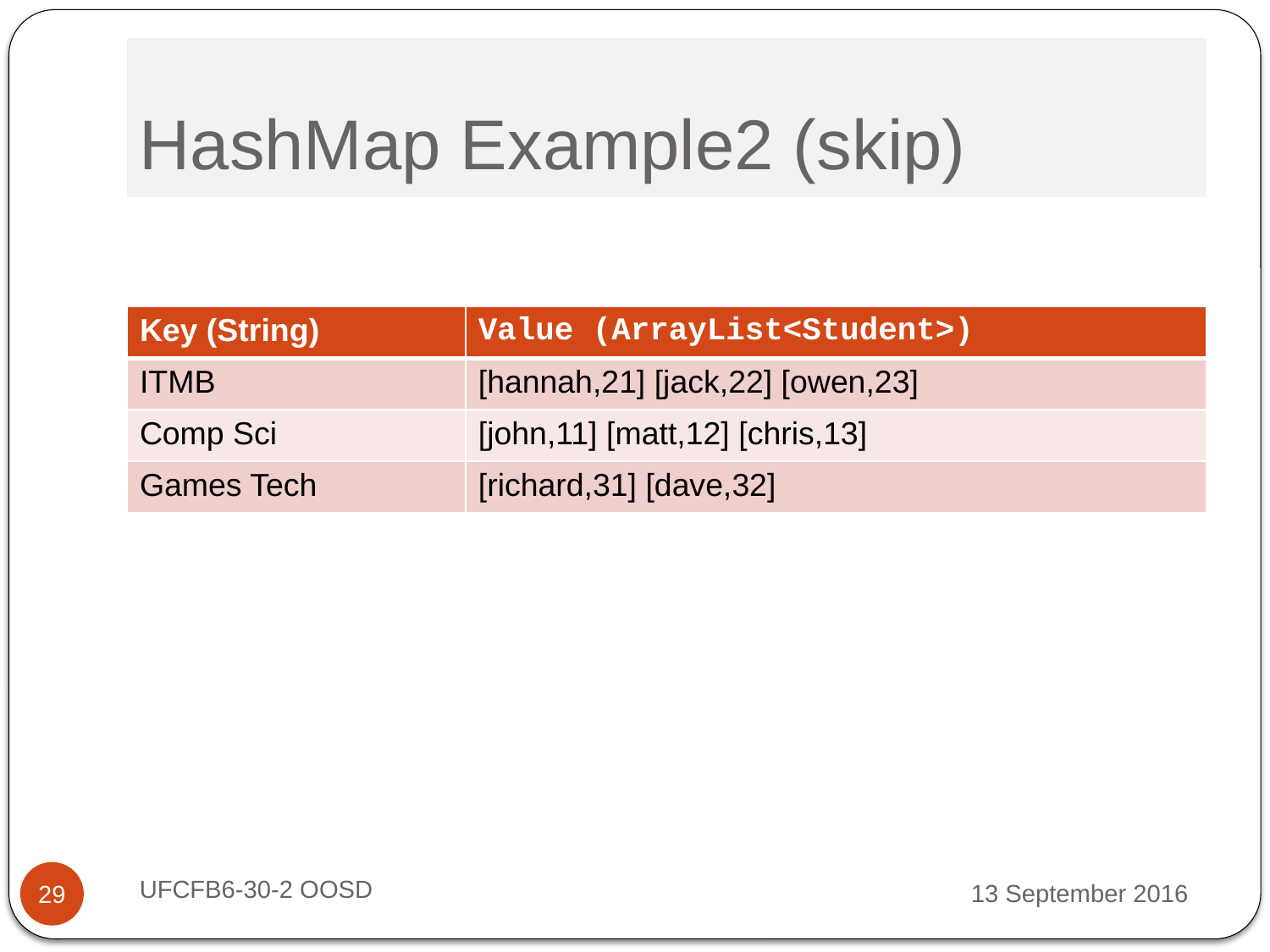

# HashMap Example2 (skip)
| Key (String) | Value (ArrayList<Student>) |
| --- | --- |
| ITMB | [hannah,21] [jack,22] [owen,23] |
| Comp Sci | [john,11] [matt,12] [chris,13] |
| Games Tech | [richard,31] [dave,32] |
UFCFB6-30-2 OOSD
13 September 2016
29